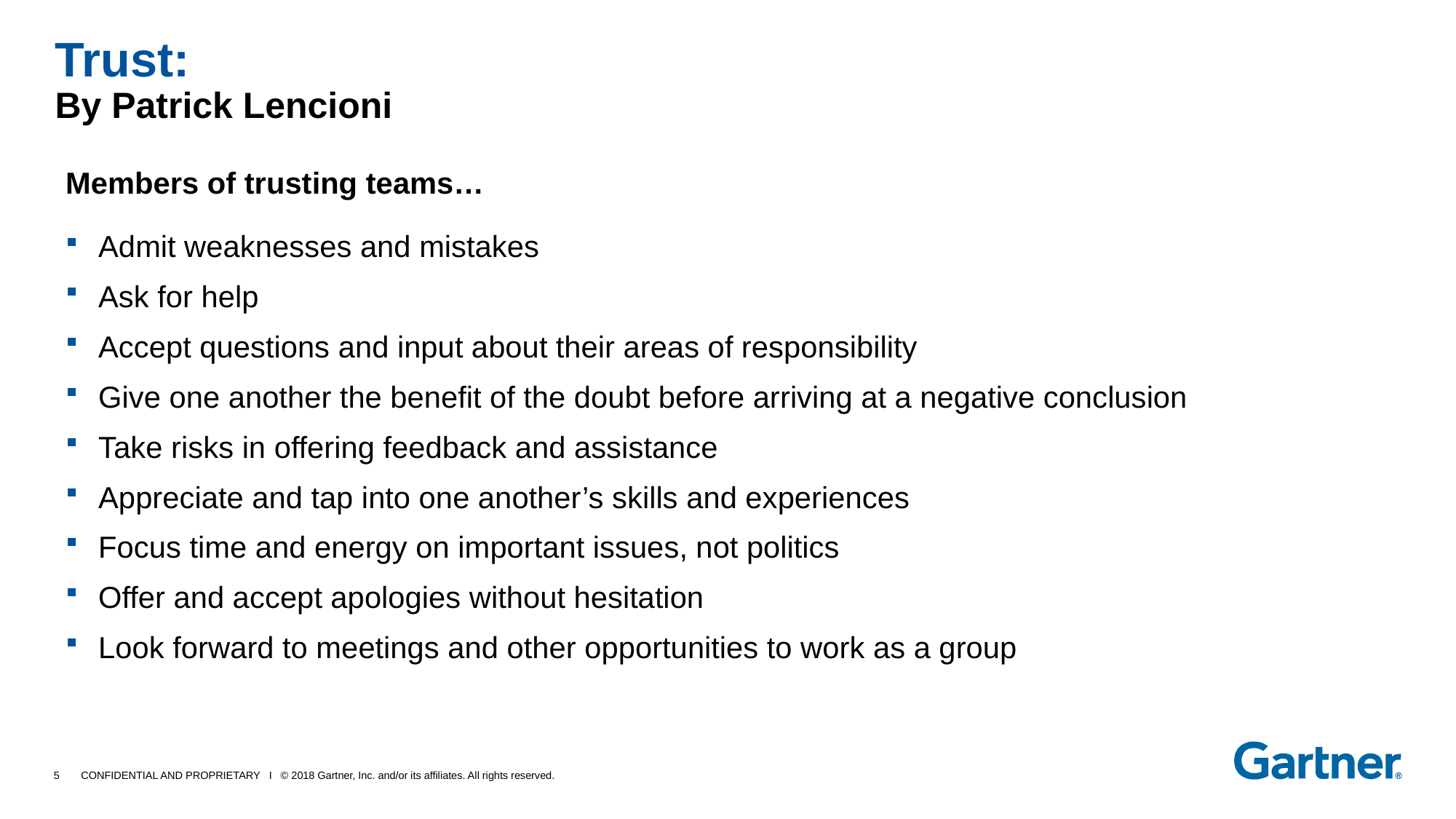

# Trust: By Patrick Lencioni
Members of trusting teams…
Admit weaknesses and mistakes
Ask for help
Accept questions and input about their areas of responsibility
Give one another the benefit of the doubt before arriving at a negative conclusion
Take risks in offering feedback and assistance
Appreciate and tap into one another’s skills and experiences
Focus time and energy on important issues, not politics
Offer and accept apologies without hesitation
Look forward to meetings and other opportunities to work as a group